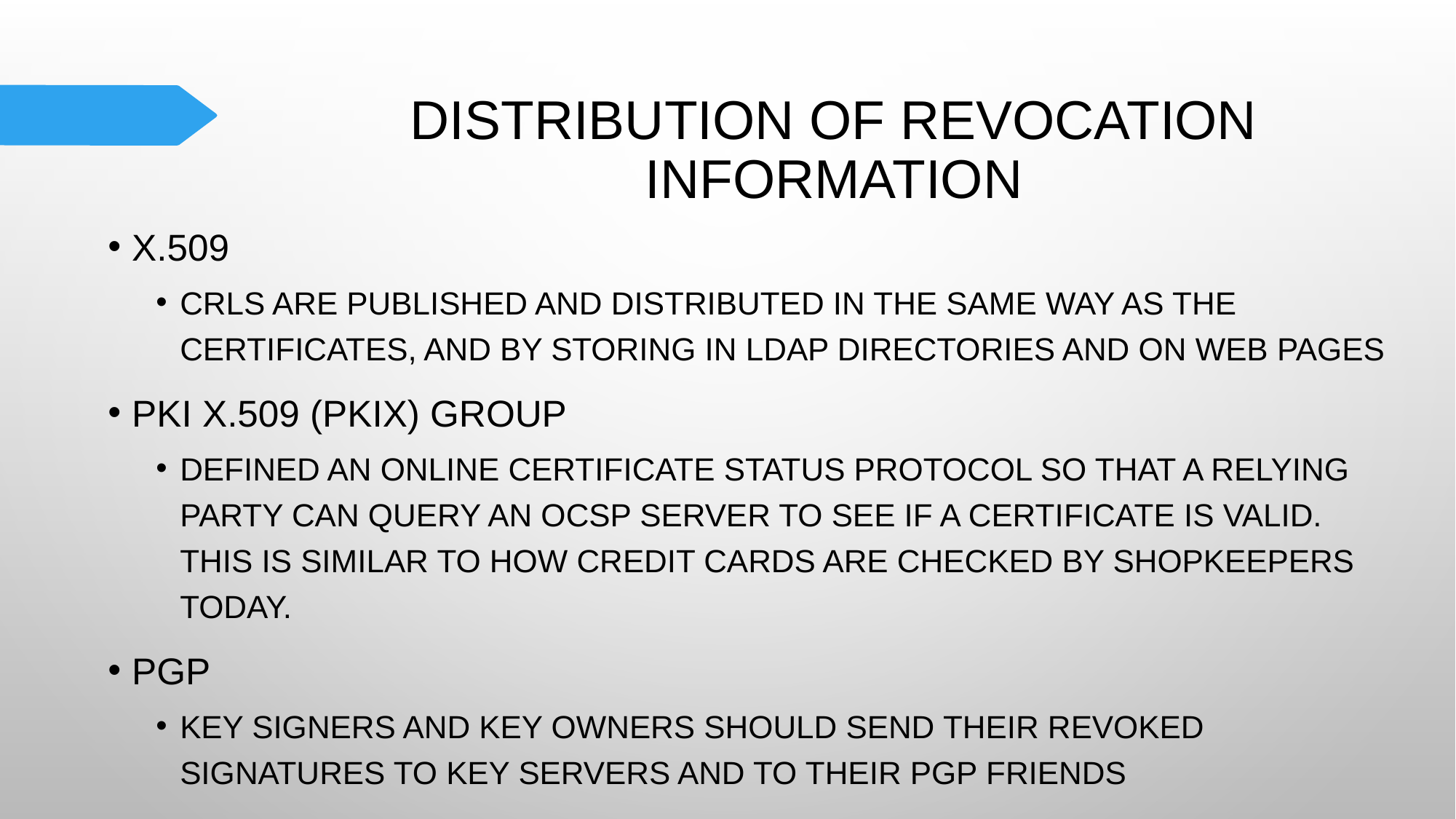

# Distribution of revocation information
X.509
CRLs are published and distributed in the same way as the certificates, and by storing in LDAP directories and on Web pages
PKI X.509 (PKIX) group
Defined an Online Certificate Status Protocol so that a relying party can query an OCSP server to see if a certificate is valid. This is similar to how credit cards are checked by shopkeepers today.
PGP
Key signers and key owners should send their revoked signatures to key servers and to their PGP friends